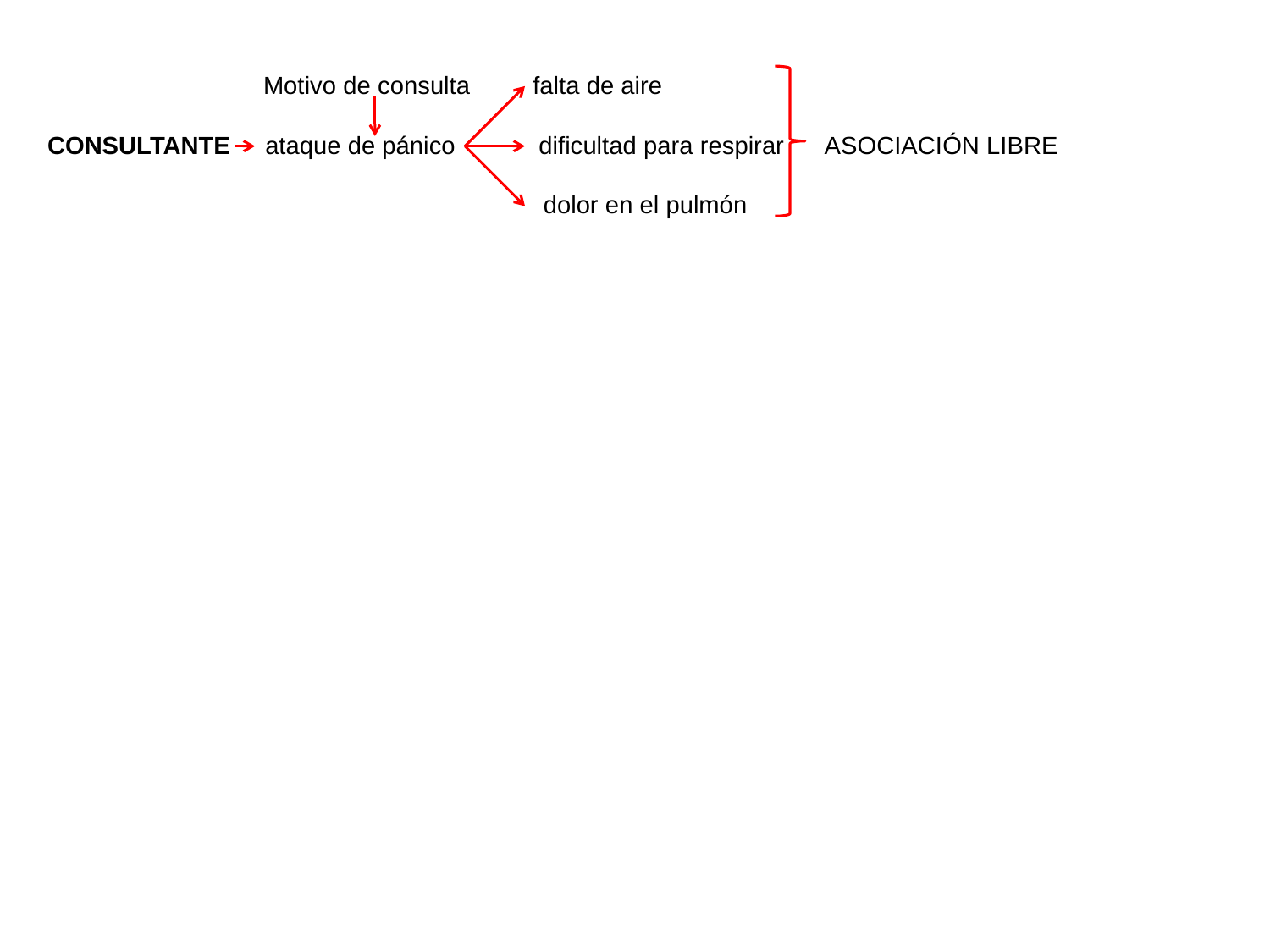

Motivo de consulta         falta de aire

CONSULTANTE     ataque de pánico            dificultad para respirar      ASOCIACIÓN LIBRE

                                                                       dolor en el pulmón